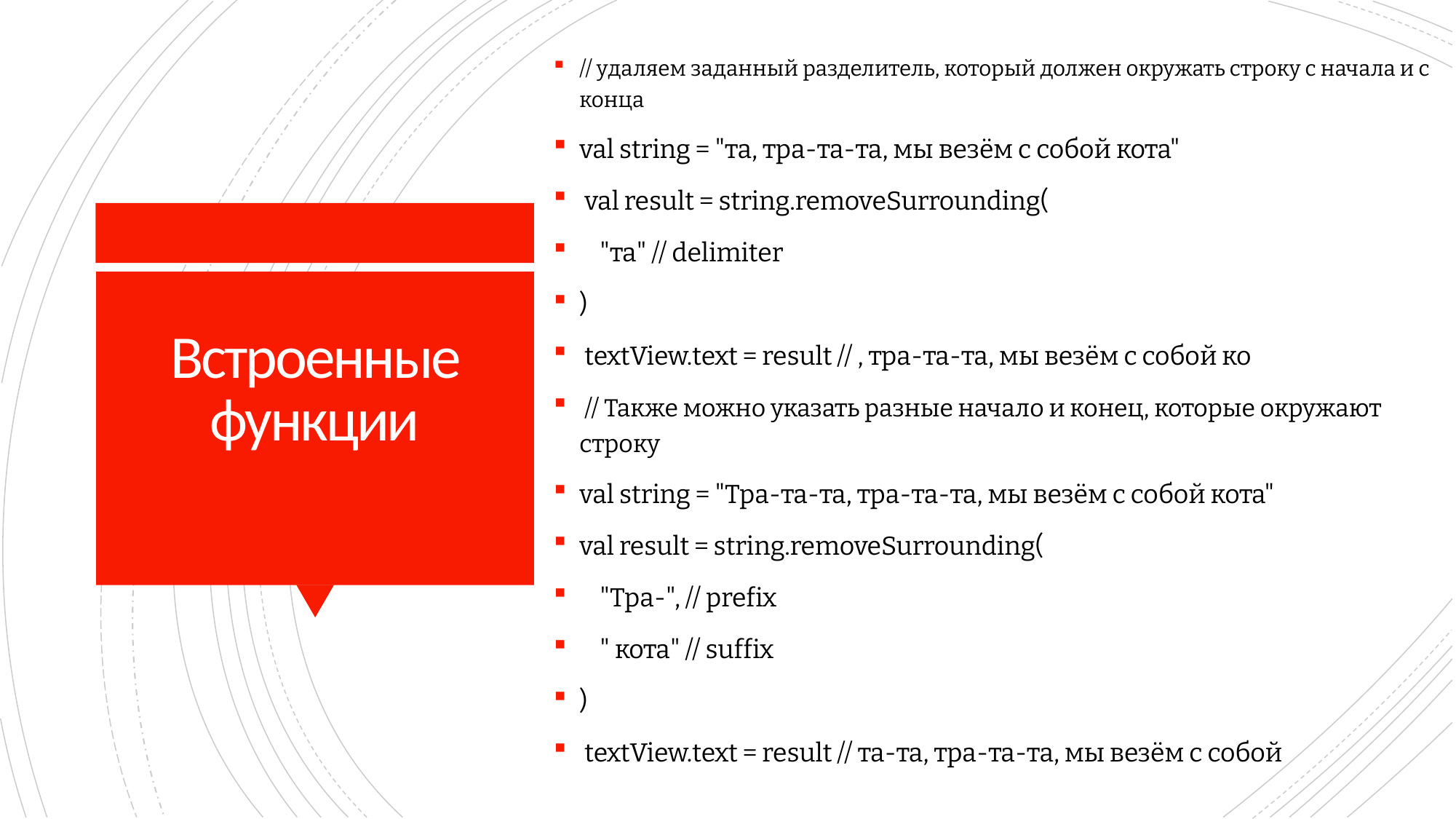

// удаляем заданный разделитель, который должен окружать строку с начала и с конца
val string = "та, тра-та-та, мы везём с собой кота"
 val result = string.removeSurrounding(
    "та" // delimiter
)
 textView.text = result // , тра-та-та, мы везём с собой ко
 // Также можно указать разные начало и конец, которые окружают строку
val string = "Тра-та-та, тра-та-та, мы везём с собой кота"
val result = string.removeSurrounding(
    "Тра-", // prefix
    " кота" // suffix
)
 textView.text = result // та-та, тра-та-та, мы везём с собой

# Встроенные функции